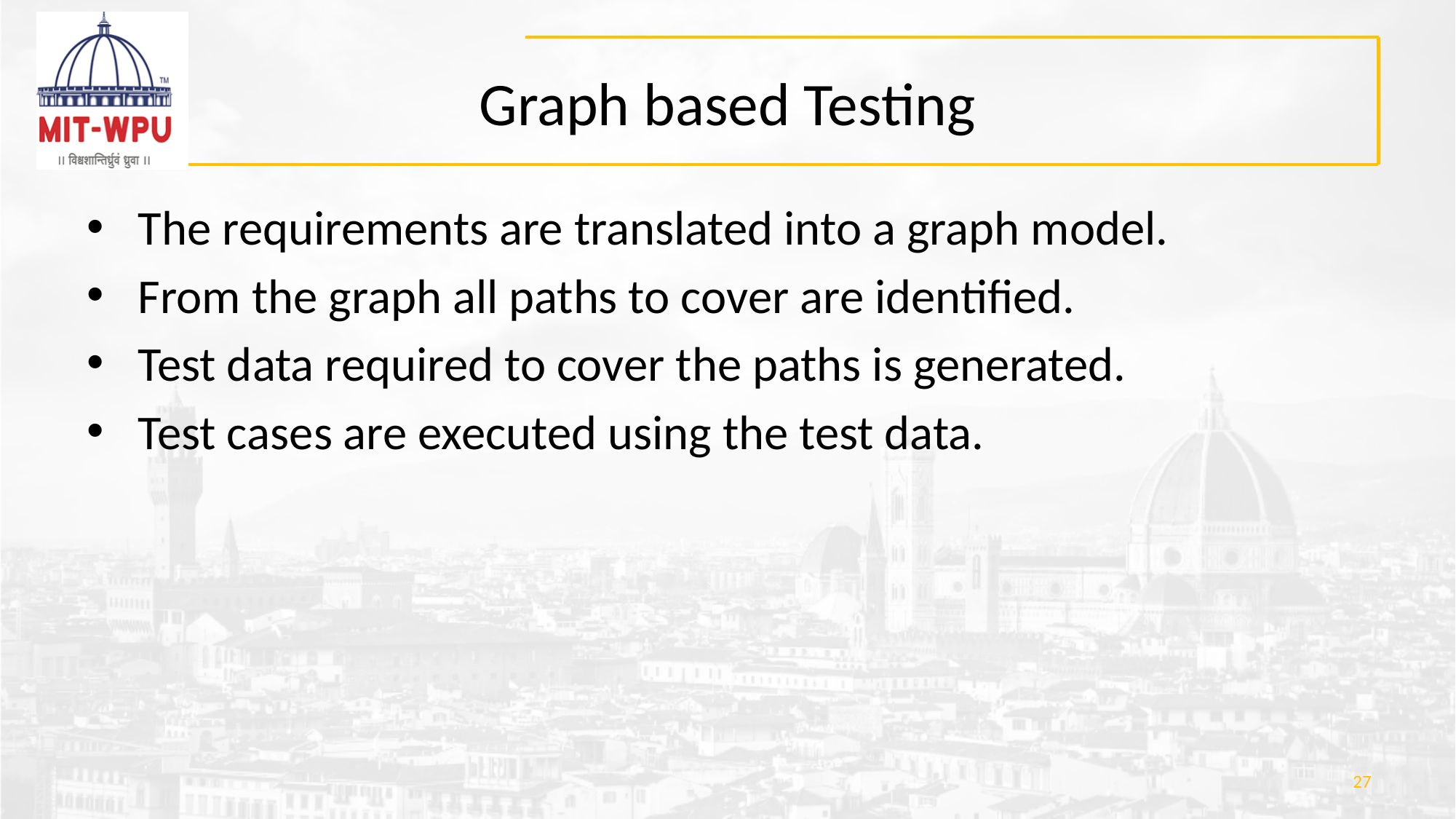

# Graph based Testing
The requirements are translated into a graph model.
From the graph all paths to cover are identified.
Test data required to cover the paths is generated.
Test cases are executed using the test data.

27